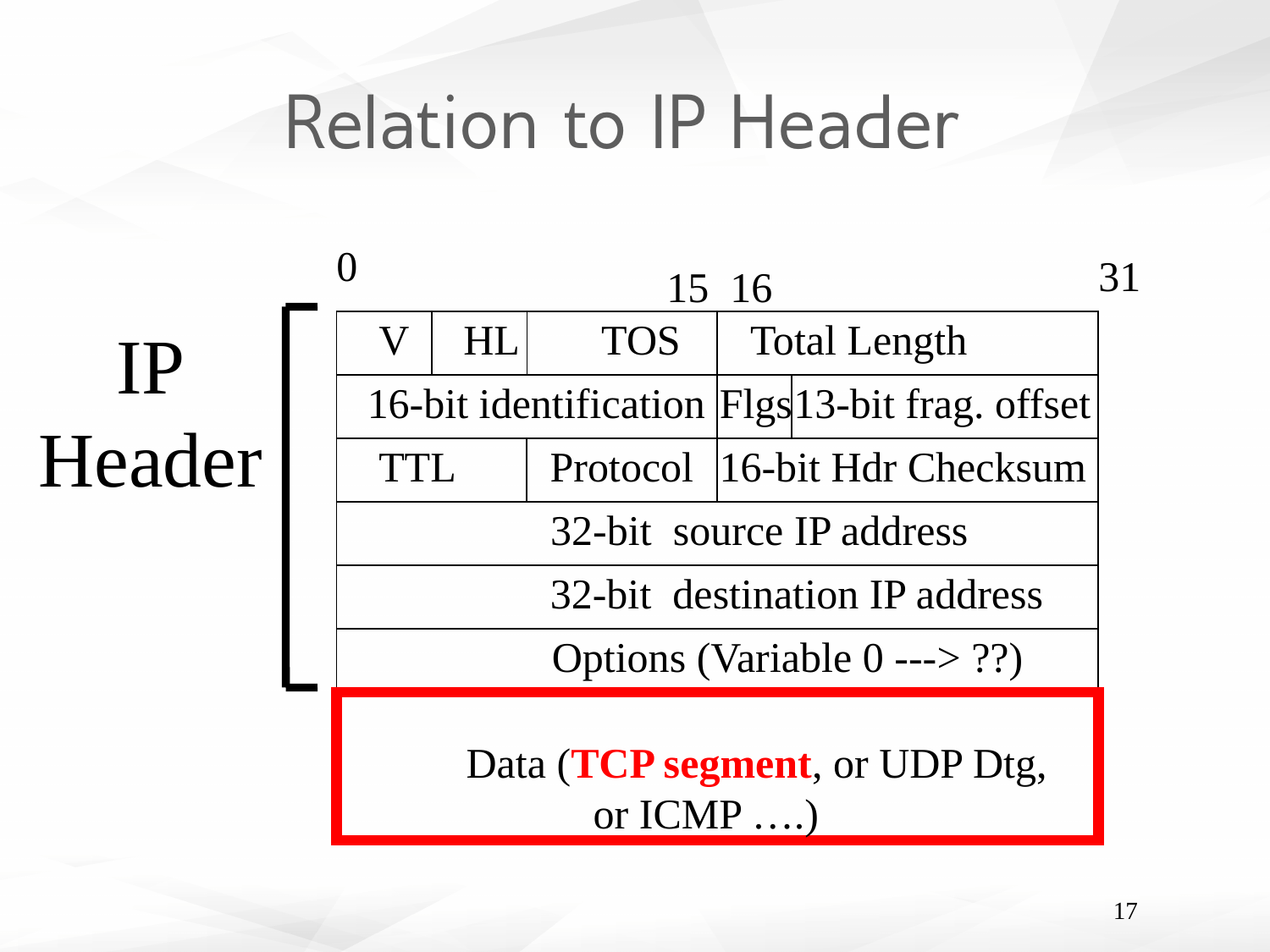

Relation to IP Header
0
31
15  16

V
HL
TOS
Total Length
IP
Header

16-bit identification
Flgs
13-bit frag. offset

TTL
Protocol
16-bit Hdr Checksum

32-bit  source IP address

32-bit  destination IP address

Options (Variable 0 ---> ??)

Data (TCP segment, or UDP Dtg,
	or ICMP ….)
17